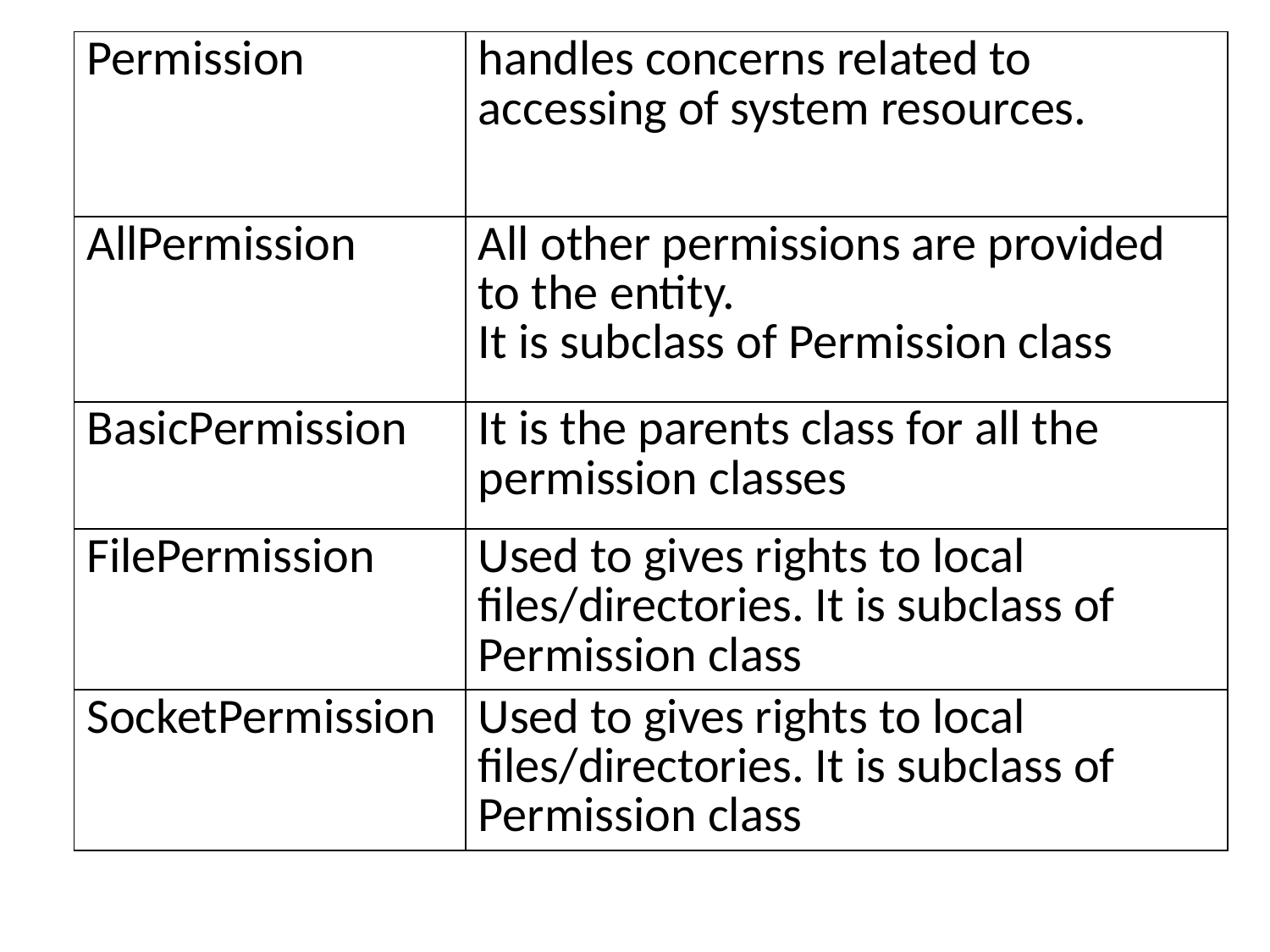

| Permission | handles concerns related to accessing of system resources. |
| --- | --- |
| AllPermission | All other permissions are provided to the entity. It is subclass of Permission class |
| BasicPermission | It is the parents class for all the permission classes |
| FilePermission | Used to gives rights to local files/directories. It is subclass of Permission class |
| SocketPermission | Used to gives rights to local files/directories. It is subclass of Permission class |